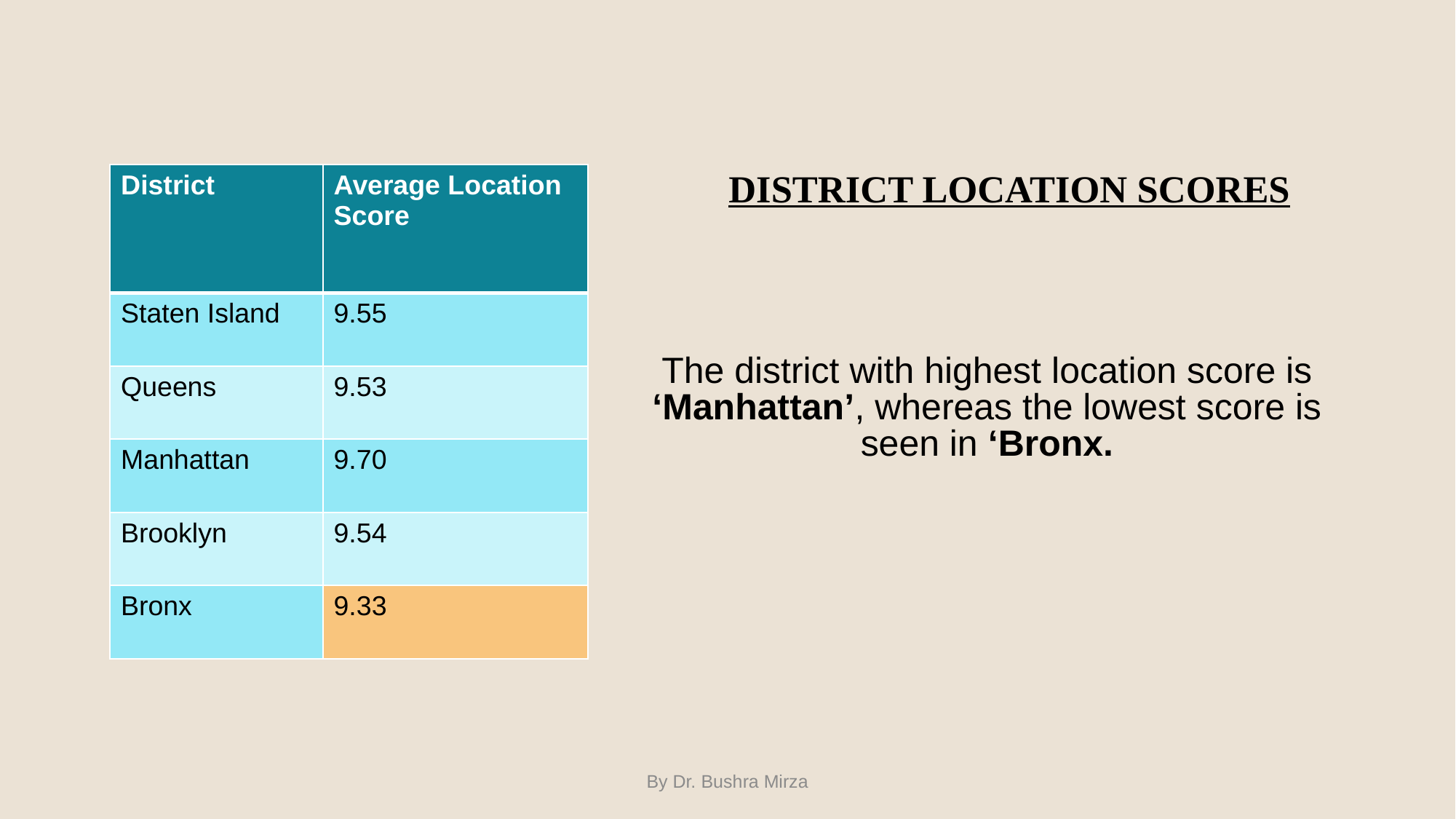

The district with highest location score is ‘Manhattan’, whereas the lowest score is seen in ‘Bronx.
| District | Average Location Score |
| --- | --- |
| Staten Island | 9.55 |
| Queens | 9.53 |
| Manhattan | 9.70 |
| Brooklyn | 9.54 |
| Bronx | 9.33 |
# DISTRICT LOCATION SCORES
By Dr. Bushra Mirza